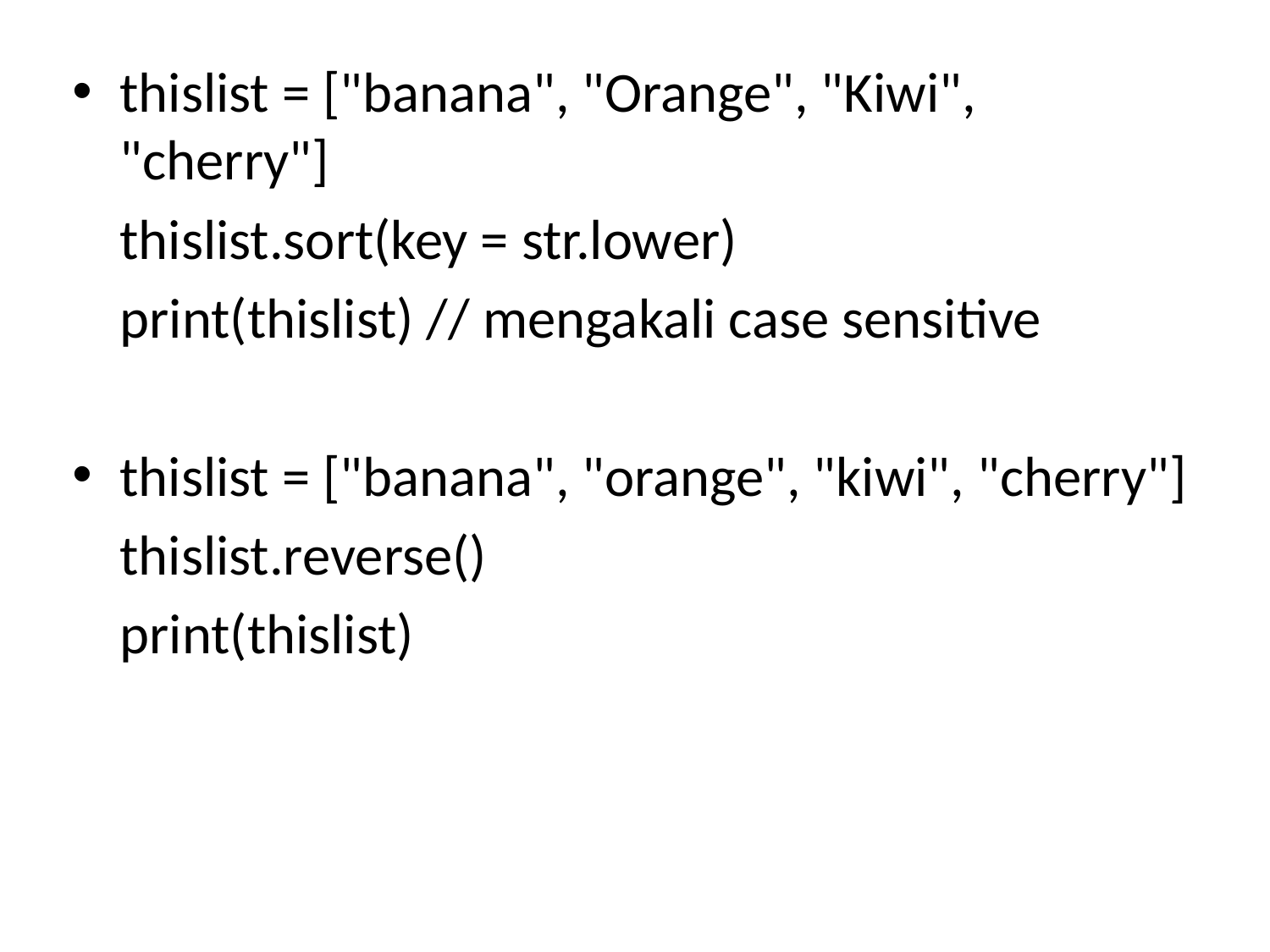

thislist = ["banana", "Orange", "Kiwi", "cherry"]
	thislist.sort(key = str.lower)
	print(thislist) // mengakali case sensitive

thislist = ["banana", "orange", "kiwi", "cherry"]
	thislist.reverse()
	print(thislist)